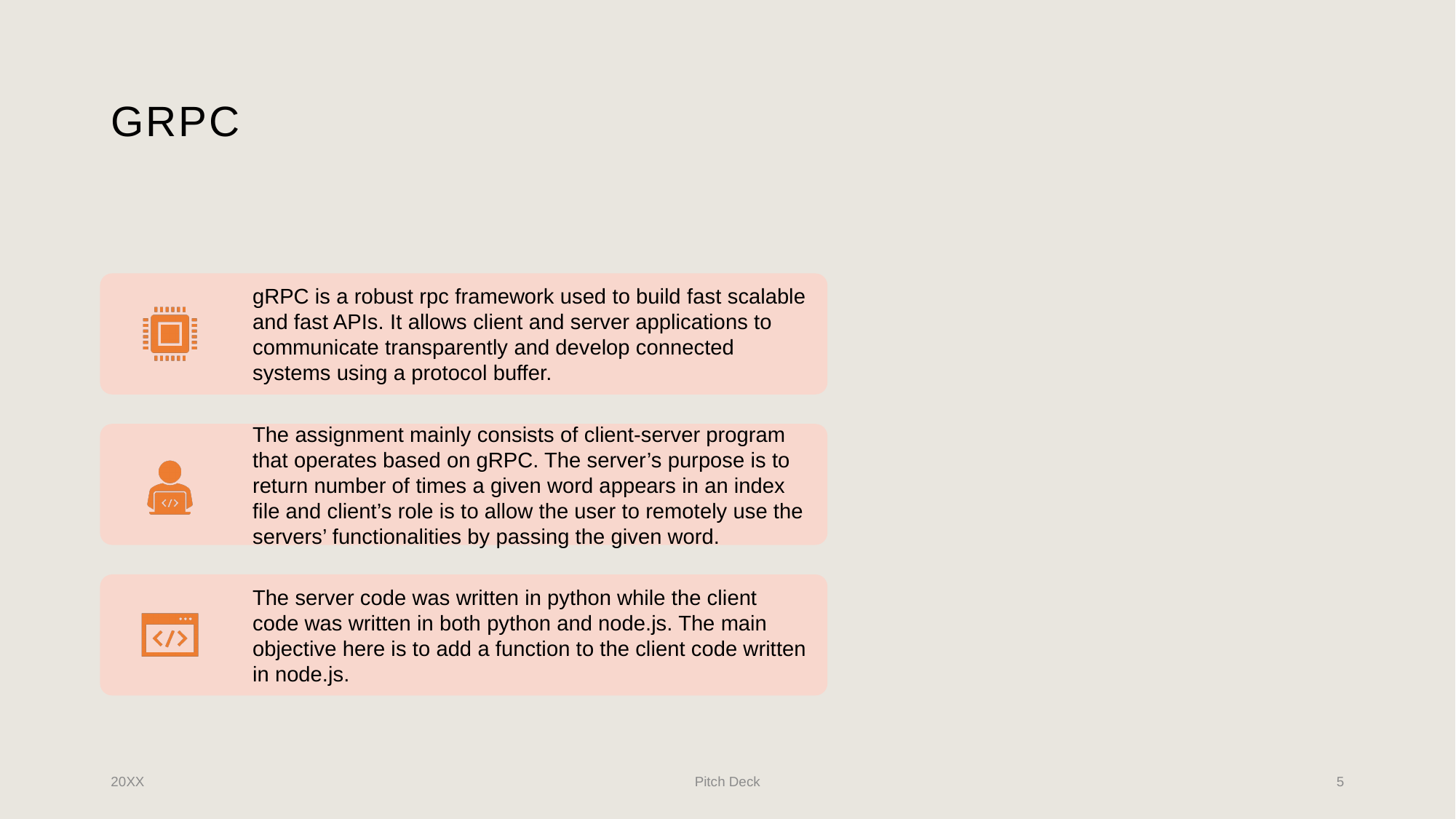

# GRPC

gRPC is a robust rpc framework used to build fast scalable and fast APIs. It allows client and server applications to communicate transparently and develop connected systems using a protocol buffer.
The assignment mainly consists of client-server program that operates based on gRPC. The server’s purpose is to return number of times a given word appears in an index file and client’s role is to allow the user to remotely use the servers’ functionalities by passing the given word.
The server code was written in python while the client code was written in both python and node.js. The main objective here is to add a function to the client code written in node.js.

20XX
Pitch Deck
5